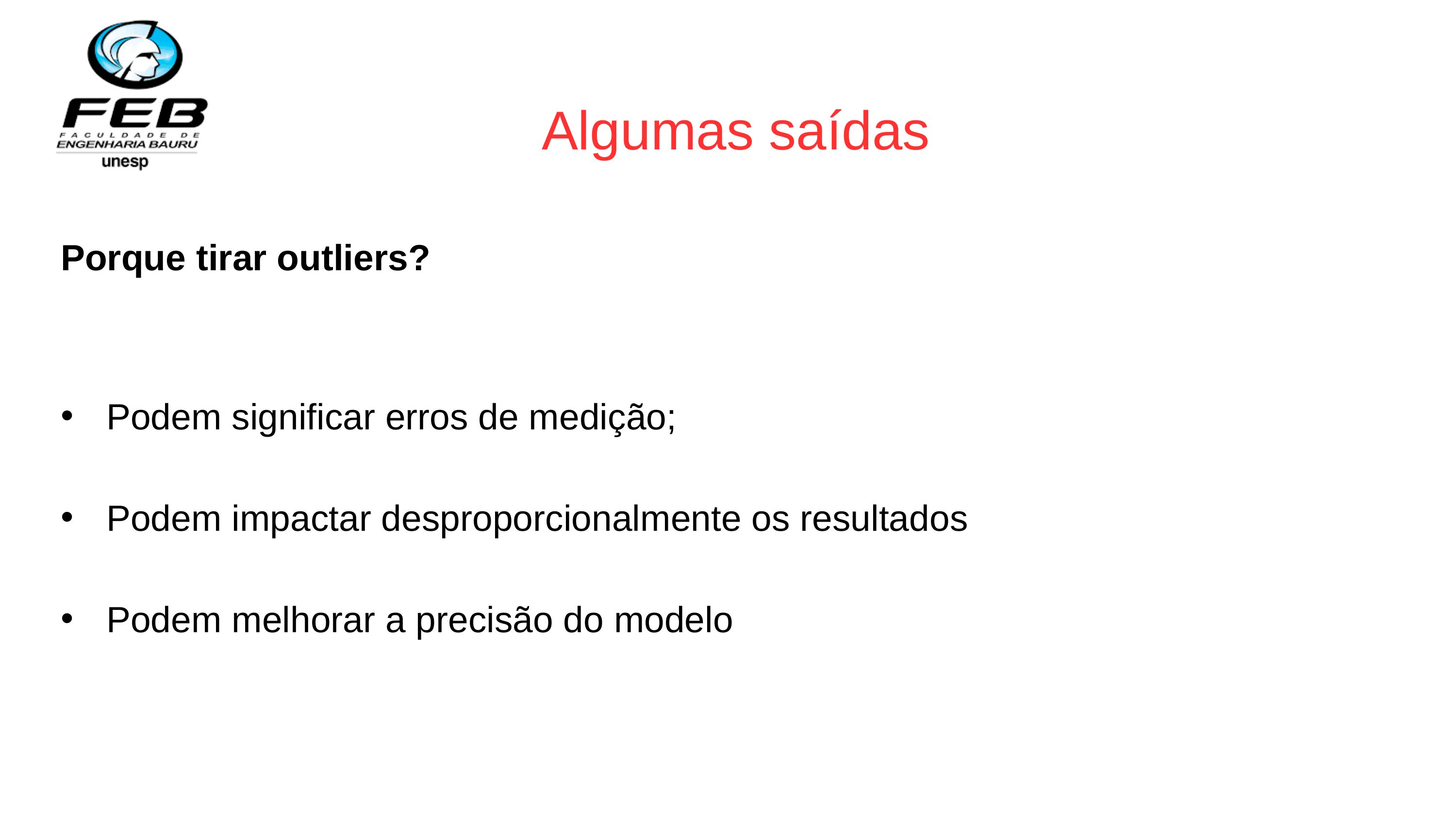

Algumas saídas
Porque tirar outliers?

Podem significar erros de medição;
Podem impactar desproporcionalmente os resultados
Podem melhorar a precisão do modelo